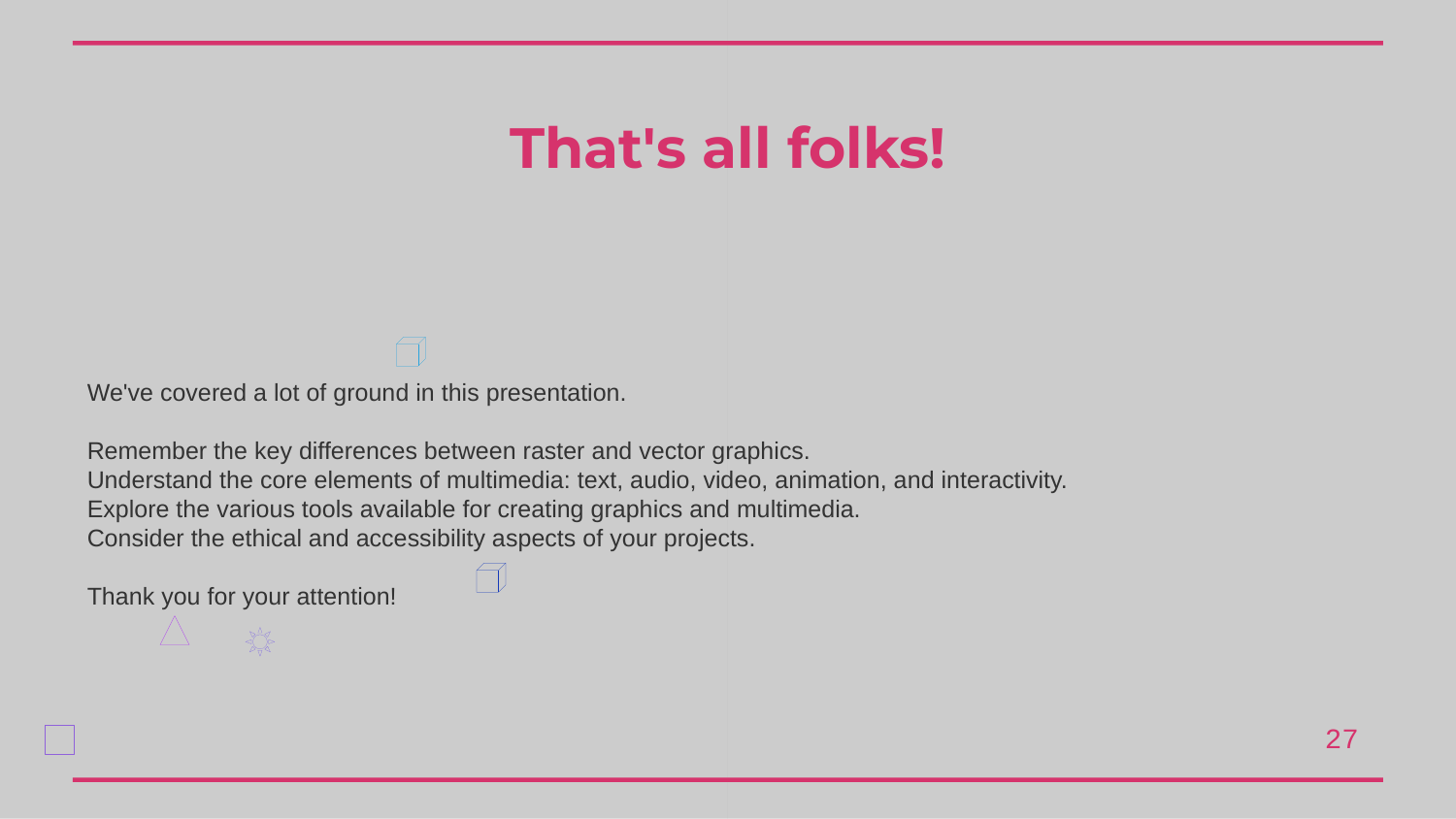

That's all folks!
We've covered a lot of ground in this presentation.

Remember the key differences between raster and vector graphics.
Understand the core elements of multimedia: text, audio, video, animation, and interactivity.
Explore the various tools available for creating graphics and multimedia.
Consider the ethical and accessibility aspects of your projects.

Thank you for your attention!

27